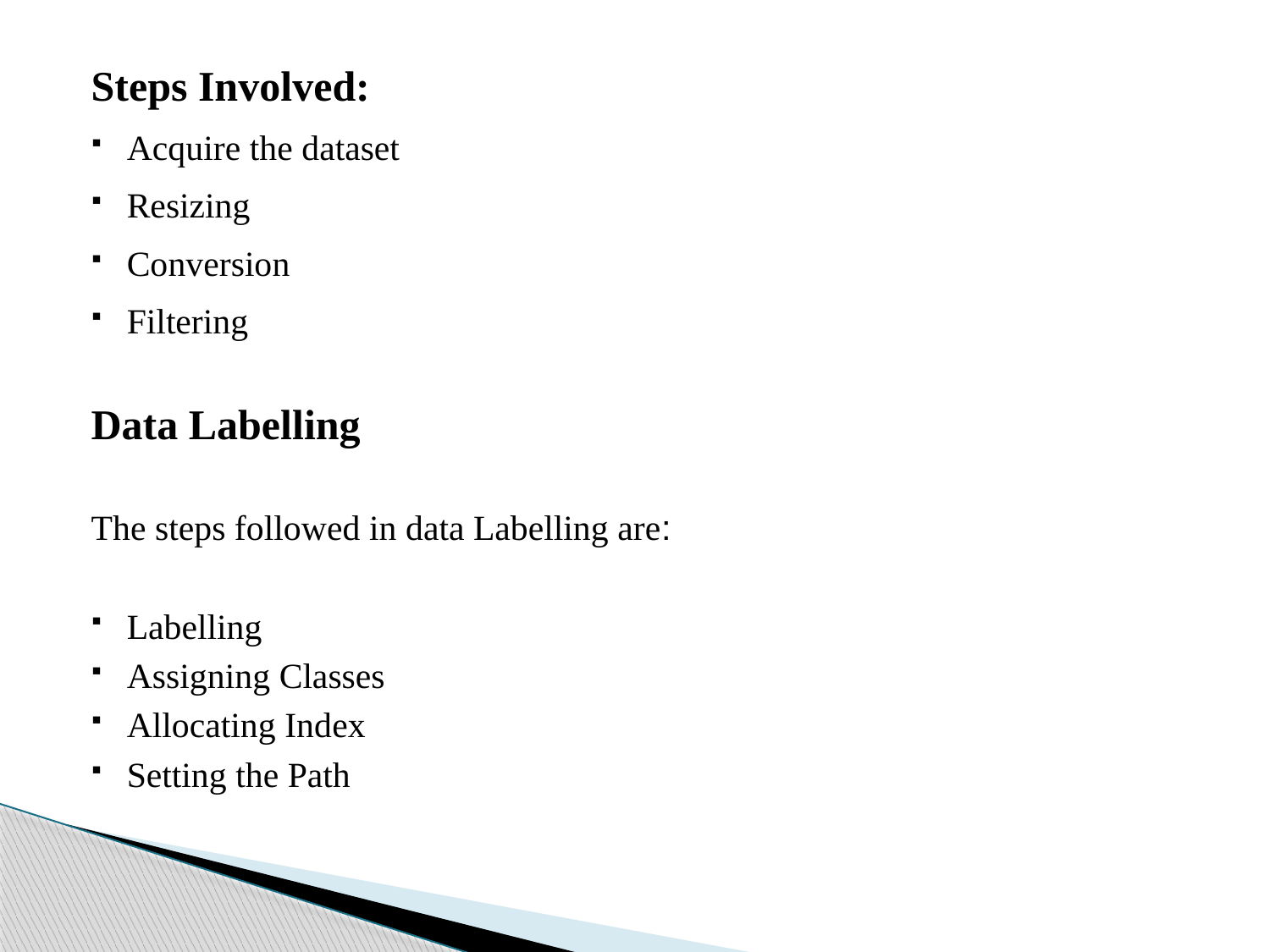

Steps Involved:
Acquire the dataset
Resizing
Conversion
Filtering

Data Labelling

The steps followed in data Labelling are:

Labelling
Assigning Classes
Allocating Index
Setting the Path